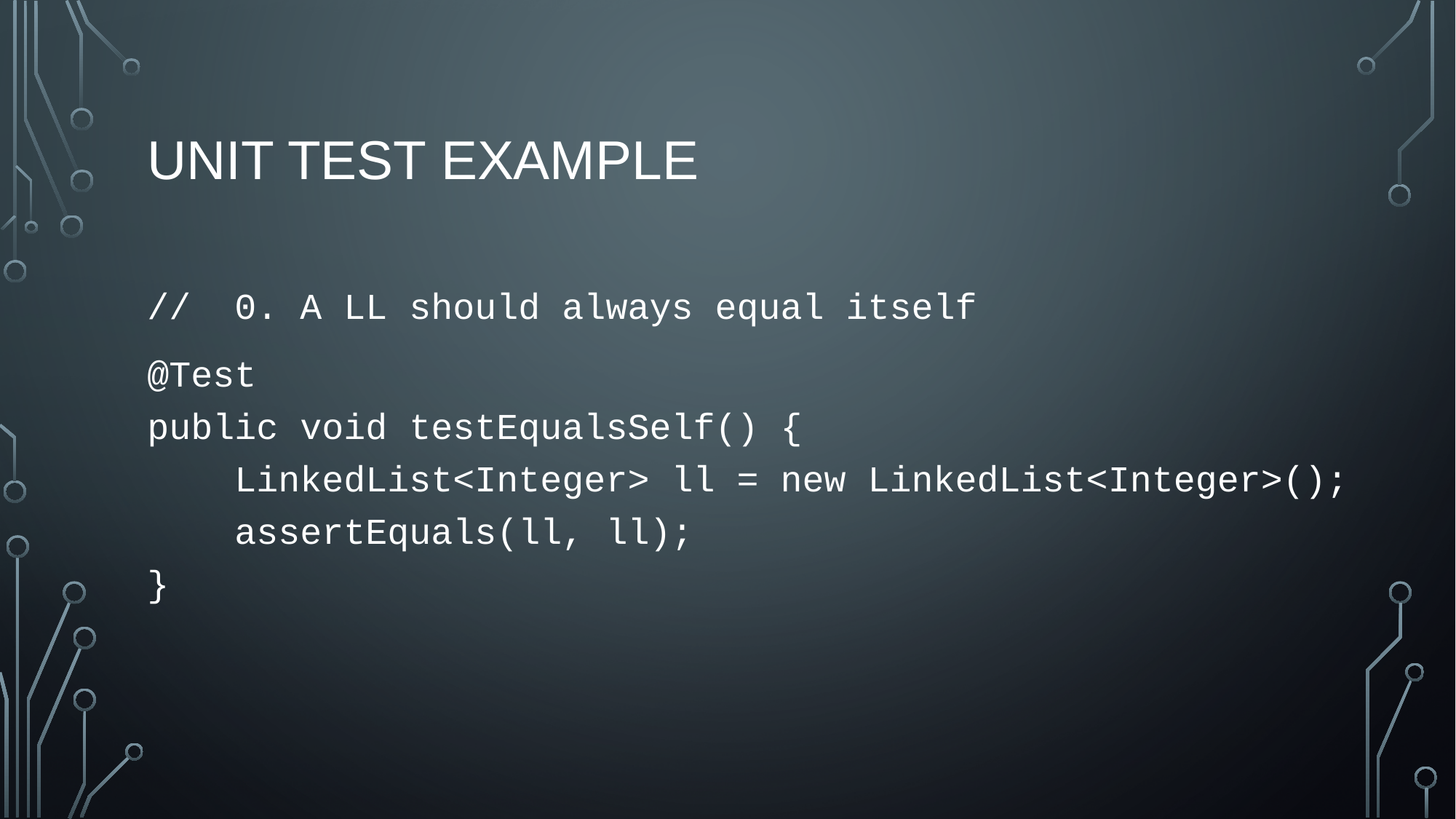

# Unit test example
//  0. A LL should always equal itself
@Test
public void testEqualsSelf() {
    LinkedList<Integer> ll = new LinkedList<Integer>();
    assertEquals(ll, ll);
}